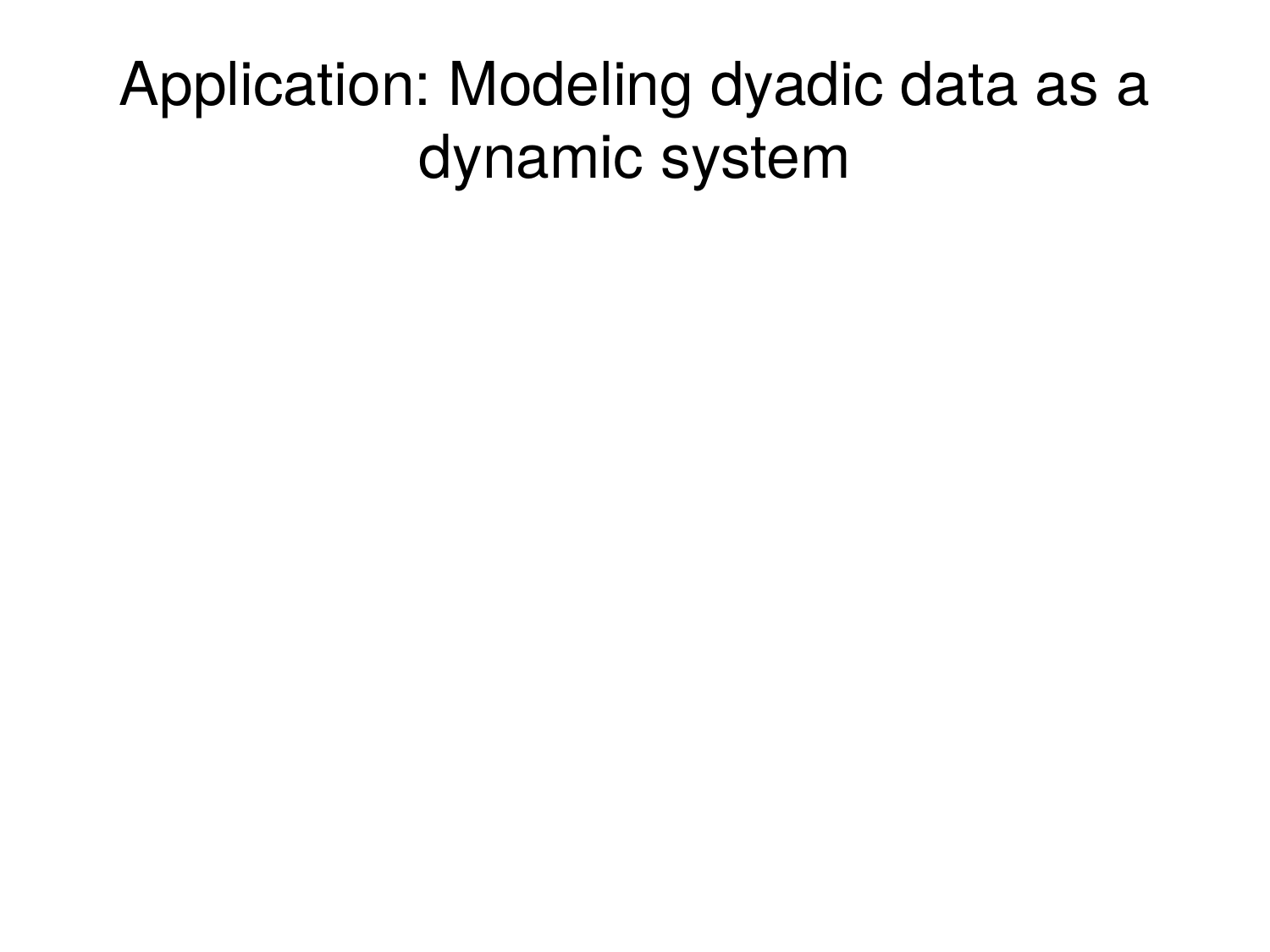

# Application: Modeling dyadic data as a dynamic system